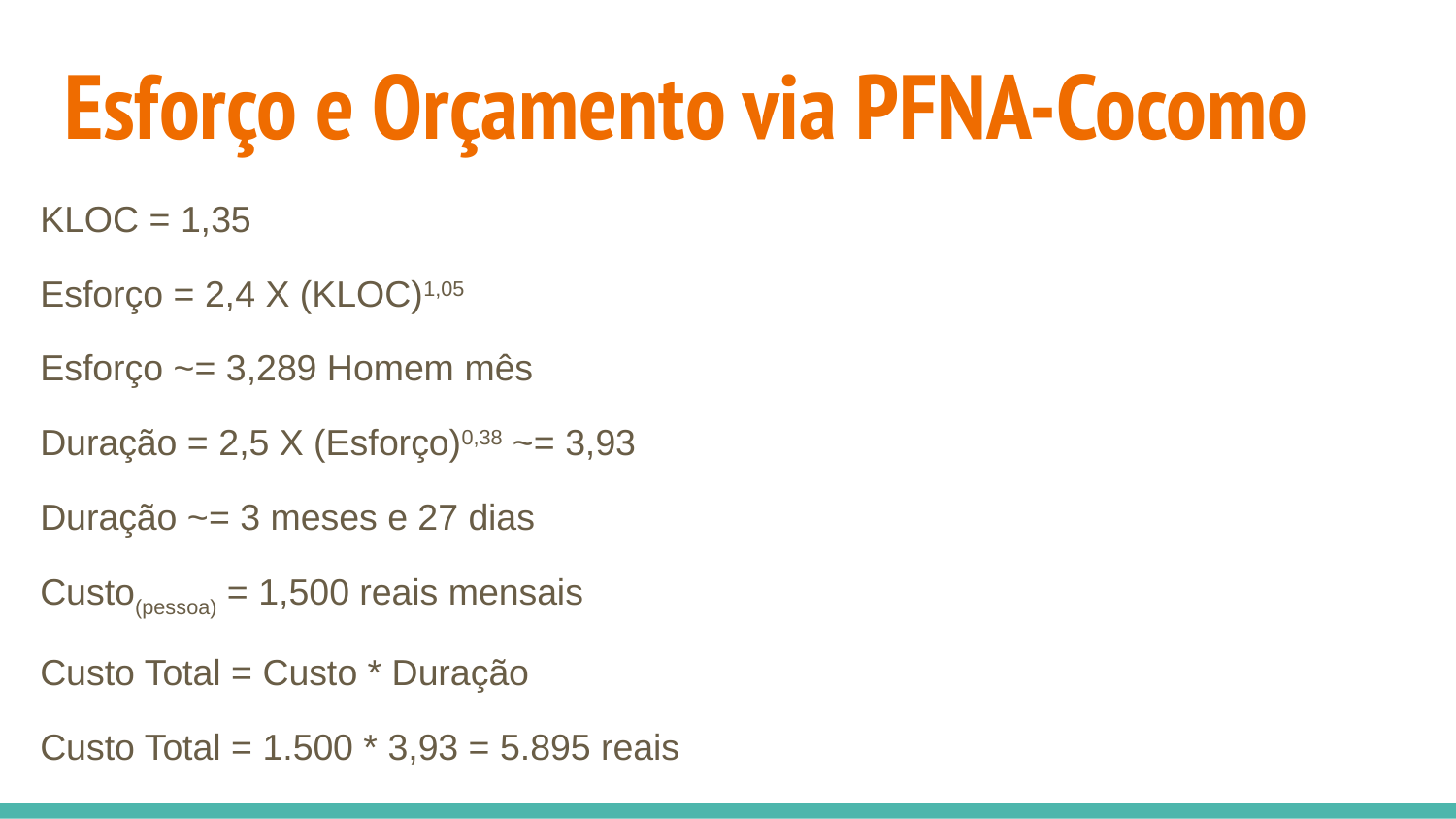

# Esforço e Orçamento via PFNA-Cocomo
KLOC = 1,35
Esforço = 2,4 X (KLOC)1,05
Esforço ~= 3,289 Homem mês
Duração = 2,5 X (Esforço)0,38 ~= 3,93
Duração ~= 3 meses e 27 dias
Custo(pessoa) = 1,500 reais mensais
Custo Total = Custo * Duração
Custo Total = 1.500 * 3,93 = 5.895 reais